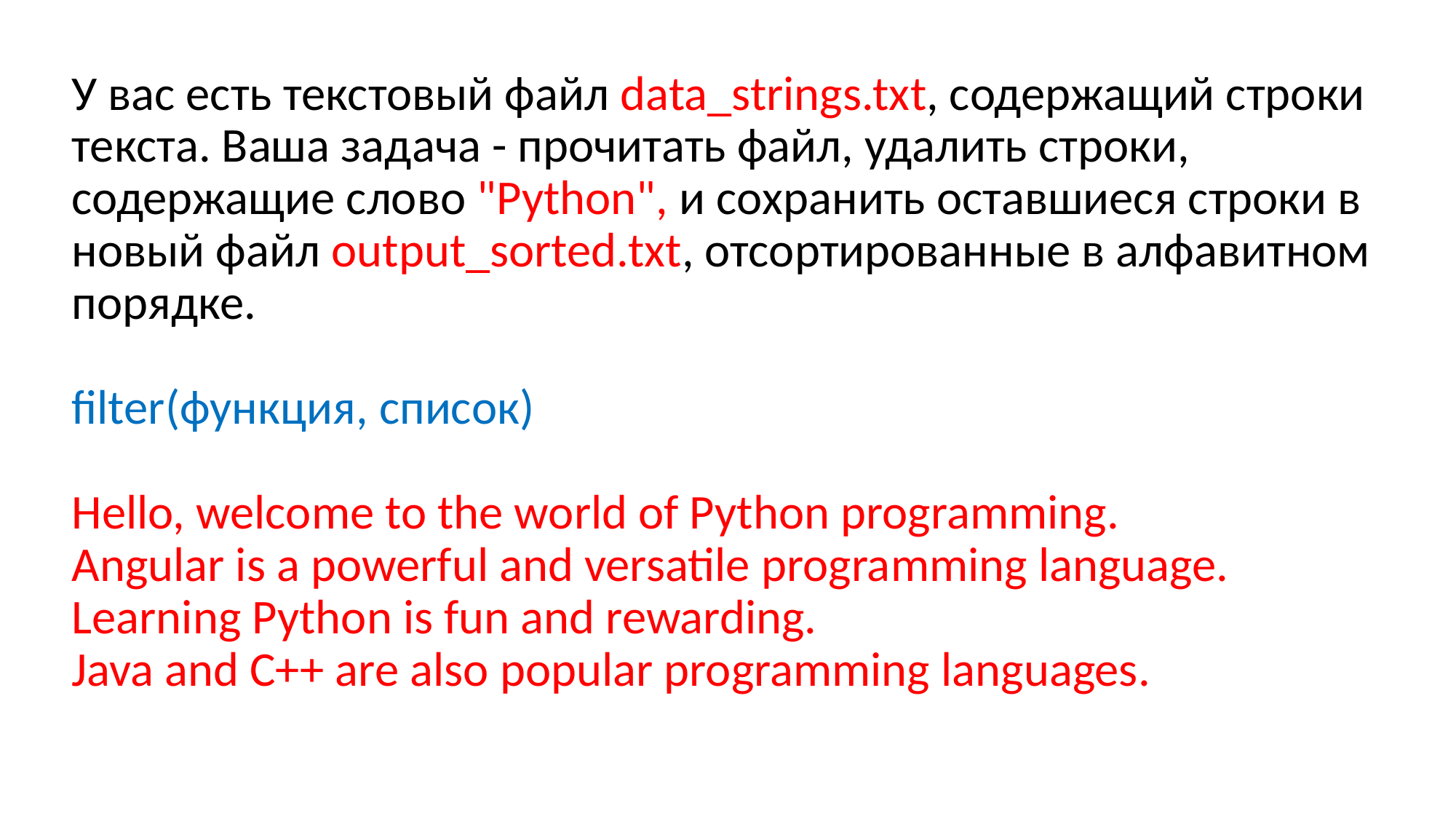

# У вас есть текстовый файл data_strings.txt, содержащий строки текста. Ваша задача - прочитать файл, удалить строки, содержащие слово "Python", и сохранить оставшиеся строки в новый файл output_sorted.txt, отсортированные в алфавитном порядке. filter(функция, список) Hello, welcome to the world of Python programming. Angular is a powerful and versatile programming language. Learning Python is fun and rewarding. Java and C++ are also popular programming languages.